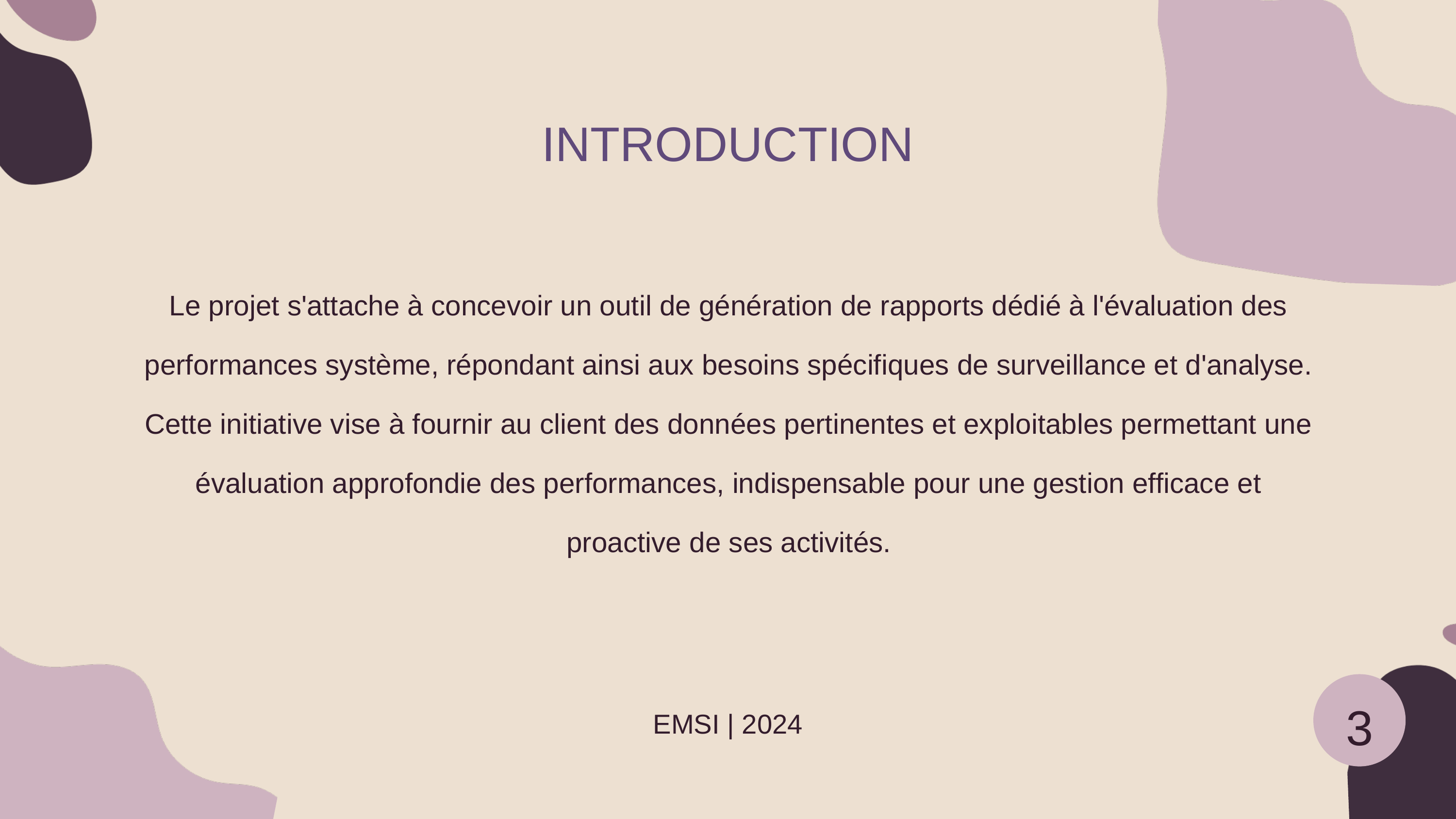

INTRODUCTION
Le projet s'attache à concevoir un outil de génération de rapports dédié à l'évaluation des performances système, répondant ainsi aux besoins spécifiques de surveillance et d'analyse. Cette initiative vise à fournir au client des données pertinentes et exploitables permettant une évaluation approfondie des performances, indispensable pour une gestion efficace et proactive de ses activités.

3
EMSI | 2024